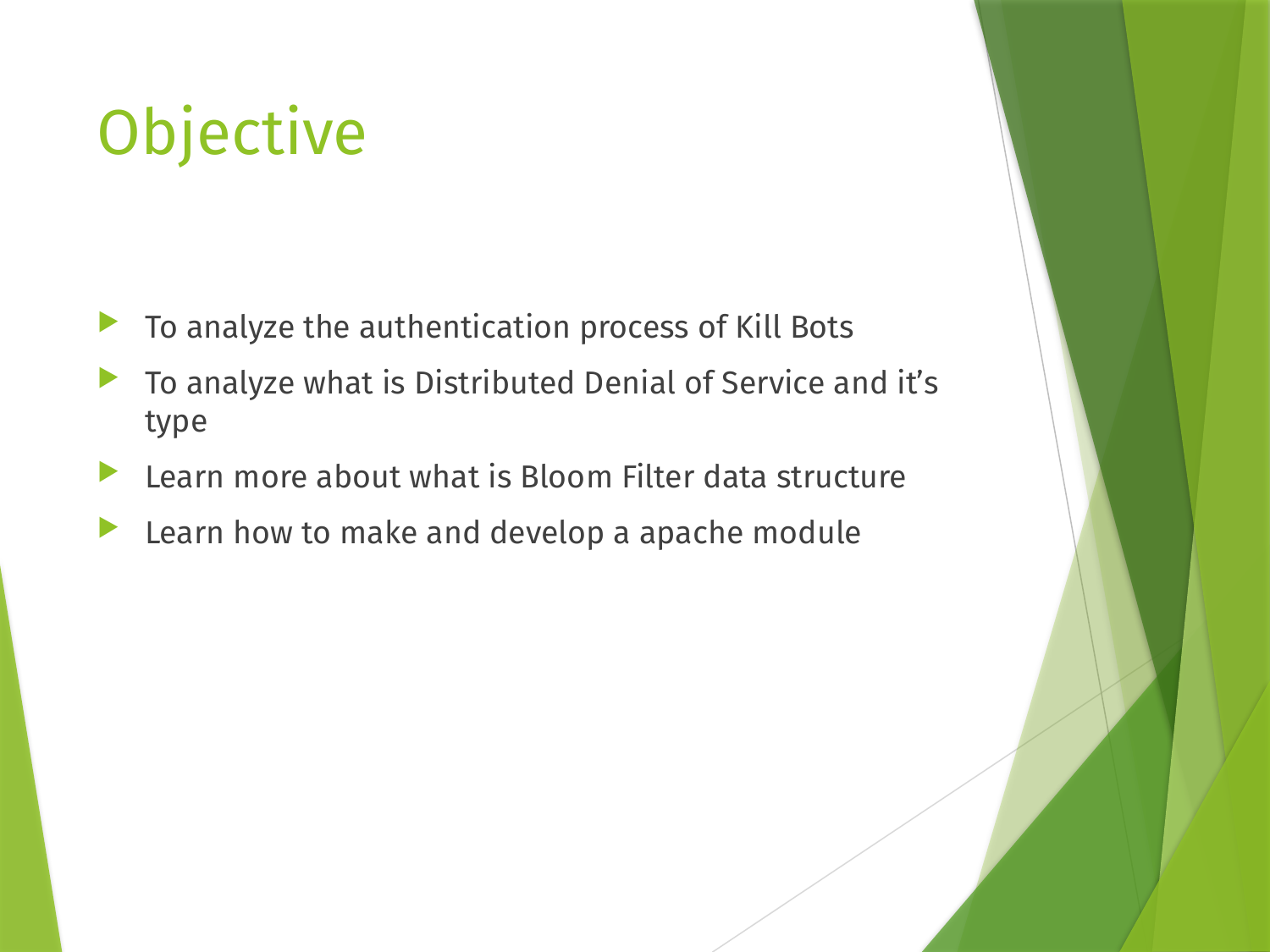

# Objective
To analyze the authentication process of Kill Bots
To analyze what is Distributed Denial of Service and it’s type
Learn more about what is Bloom Filter data structure
Learn how to make and develop a apache module